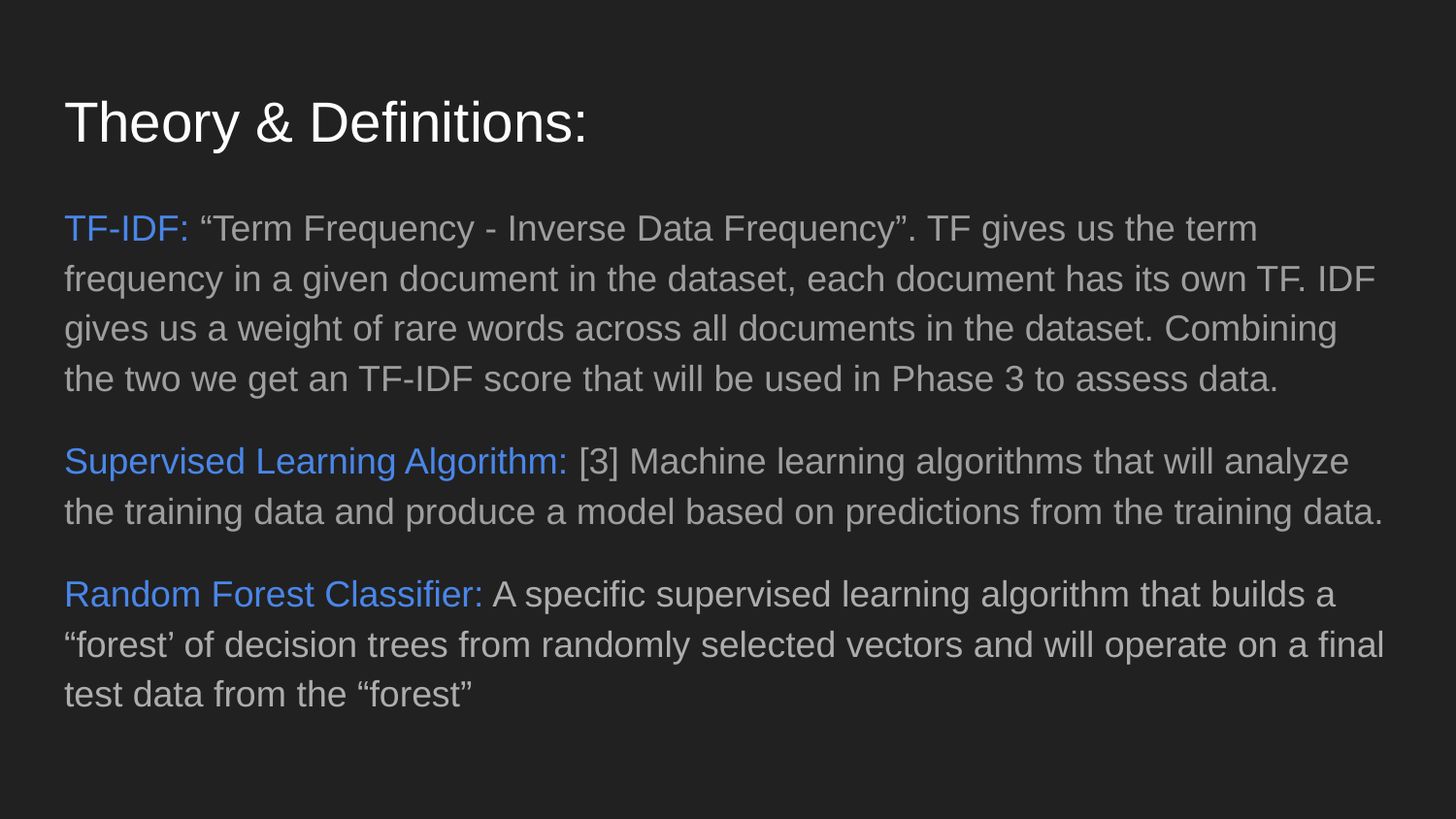

# Theory & Definitions:

TF-IDF: “Term Frequency - Inverse Data Frequency”. TF gives us the term frequency in a given document in the dataset, each document has its own TF. IDF gives us a weight of rare words across all documents in the dataset. Combining the two we get an TF-IDF score that will be used in Phase 3 to assess data.
Supervised Learning Algorithm: [3] Machine learning algorithms that will analyze the training data and produce a model based on predictions from the training data.
Random Forest Classifier: A specific supervised learning algorithm that builds a “forest’ of decision trees from randomly selected vectors and will operate on a final test data from the “forest”